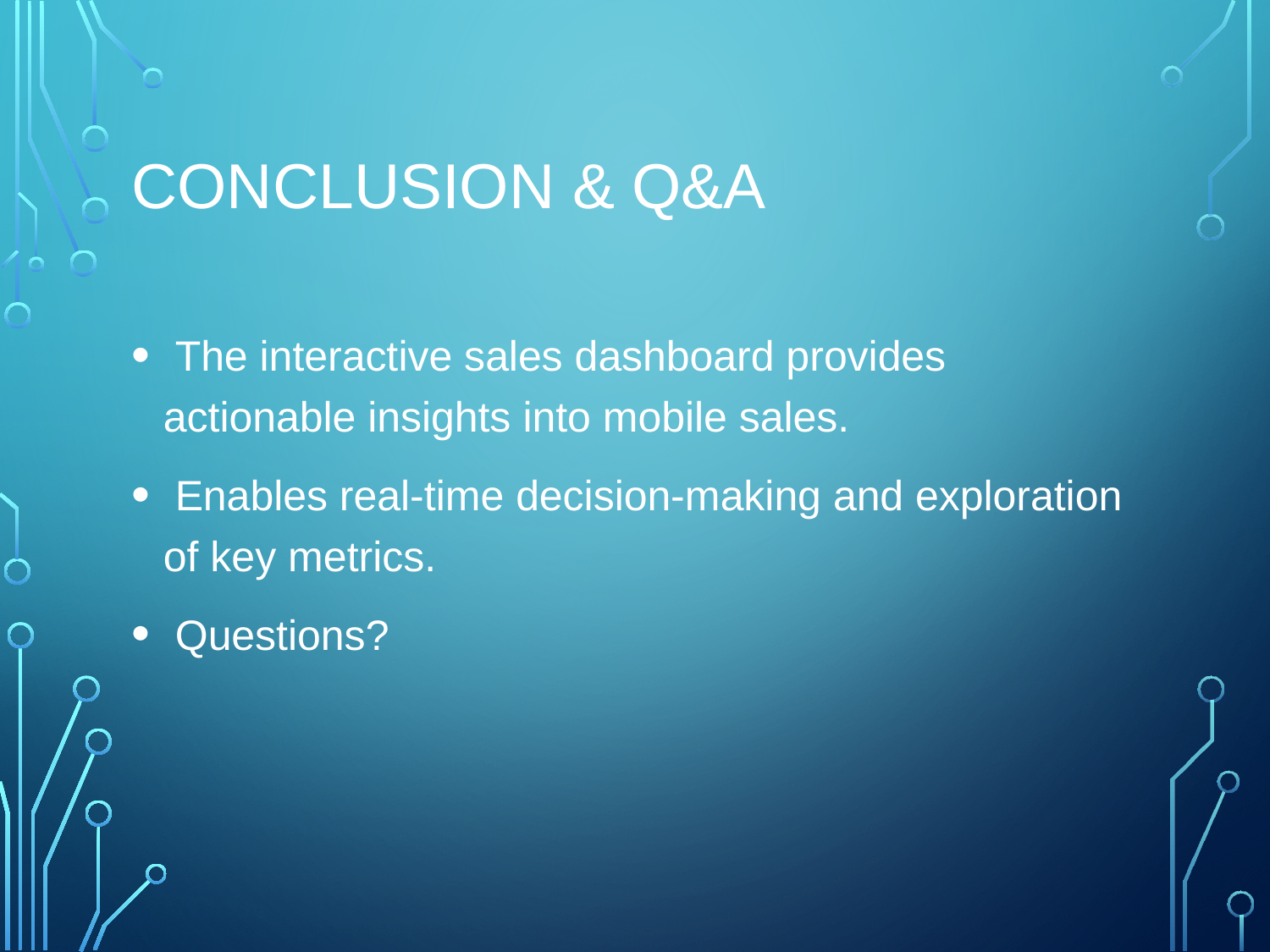

# Conclusion & Q&A
 The interactive sales dashboard provides actionable insights into mobile sales.
 Enables real-time decision-making and exploration of key metrics.
 Questions?